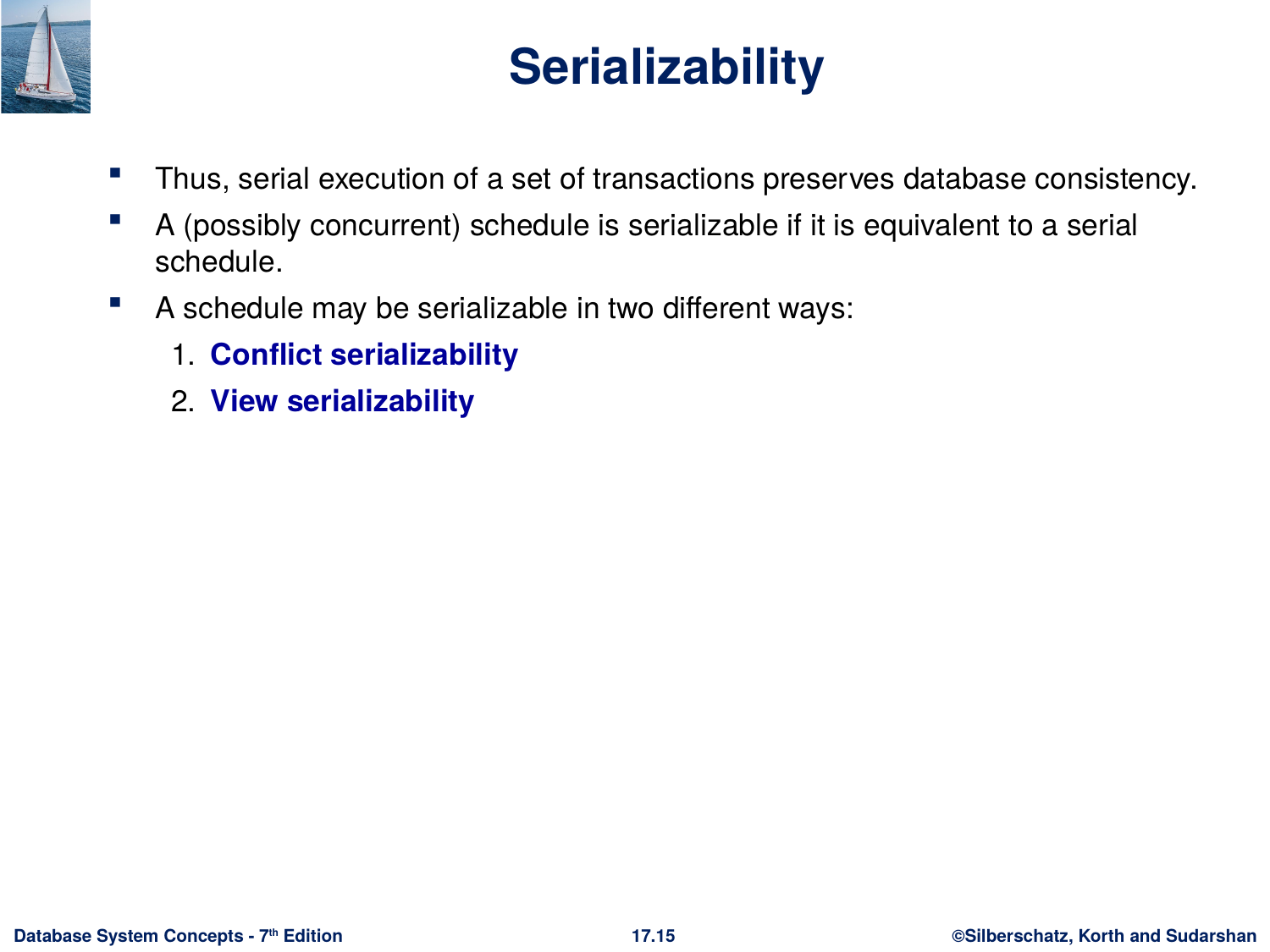

# Serializability
Thus, serial execution of a set of transactions preserves database consistency.
A (possibly concurrent) schedule is serializable if it is equivalent to a serial schedule.
A schedule may be serializable in two different ways:
1.	Conflict serializability
2.	View serializability